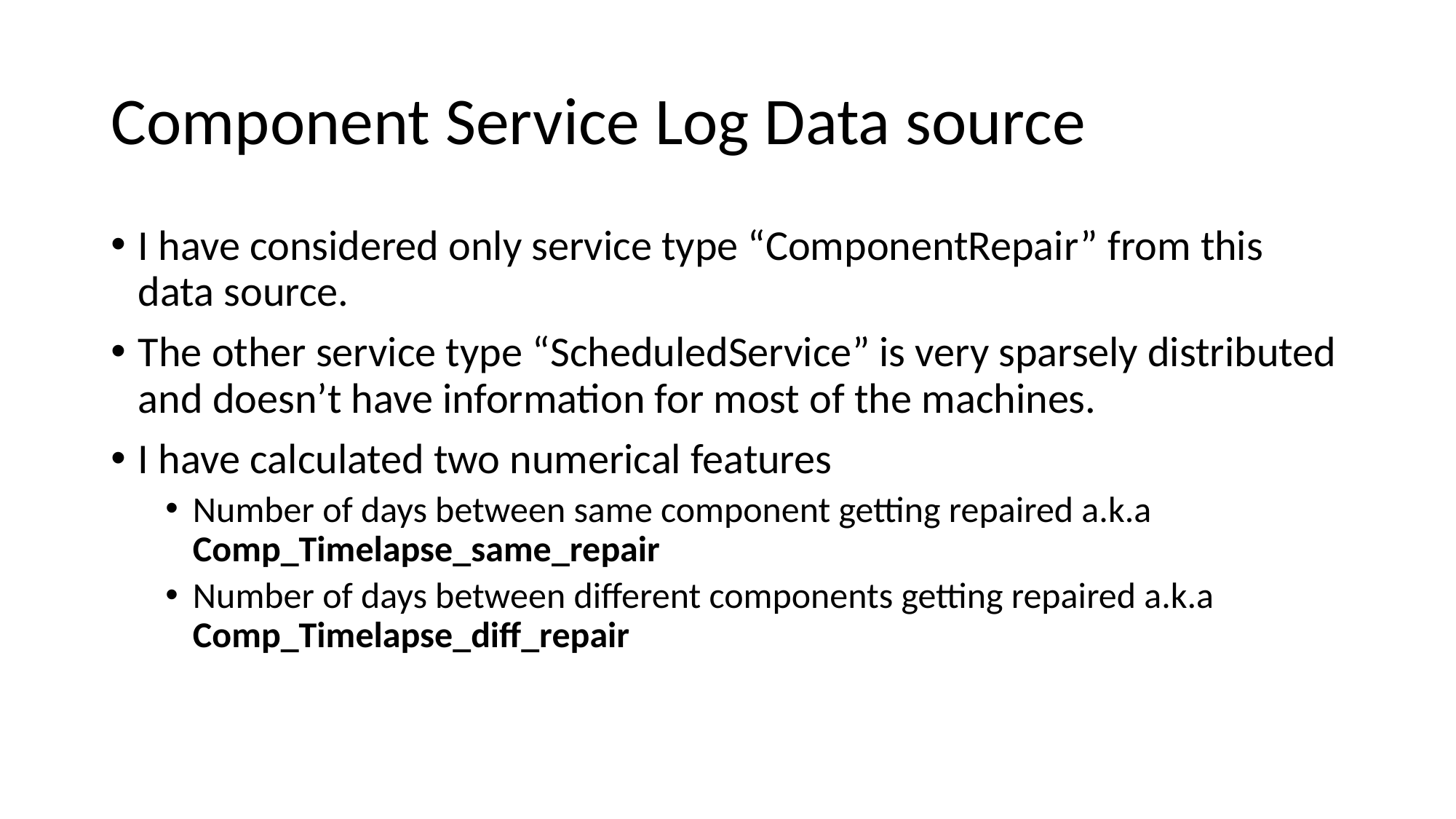

# Component Service Log Data source
I have considered only service type “ComponentRepair” from this data source.
The other service type “ScheduledService” is very sparsely distributed and doesn’t have information for most of the machines.
I have calculated two numerical features
Number of days between same component getting repaired a.k.a Comp_Timelapse_same_repair
Number of days between different components getting repaired a.k.a Comp_Timelapse_diff_repair